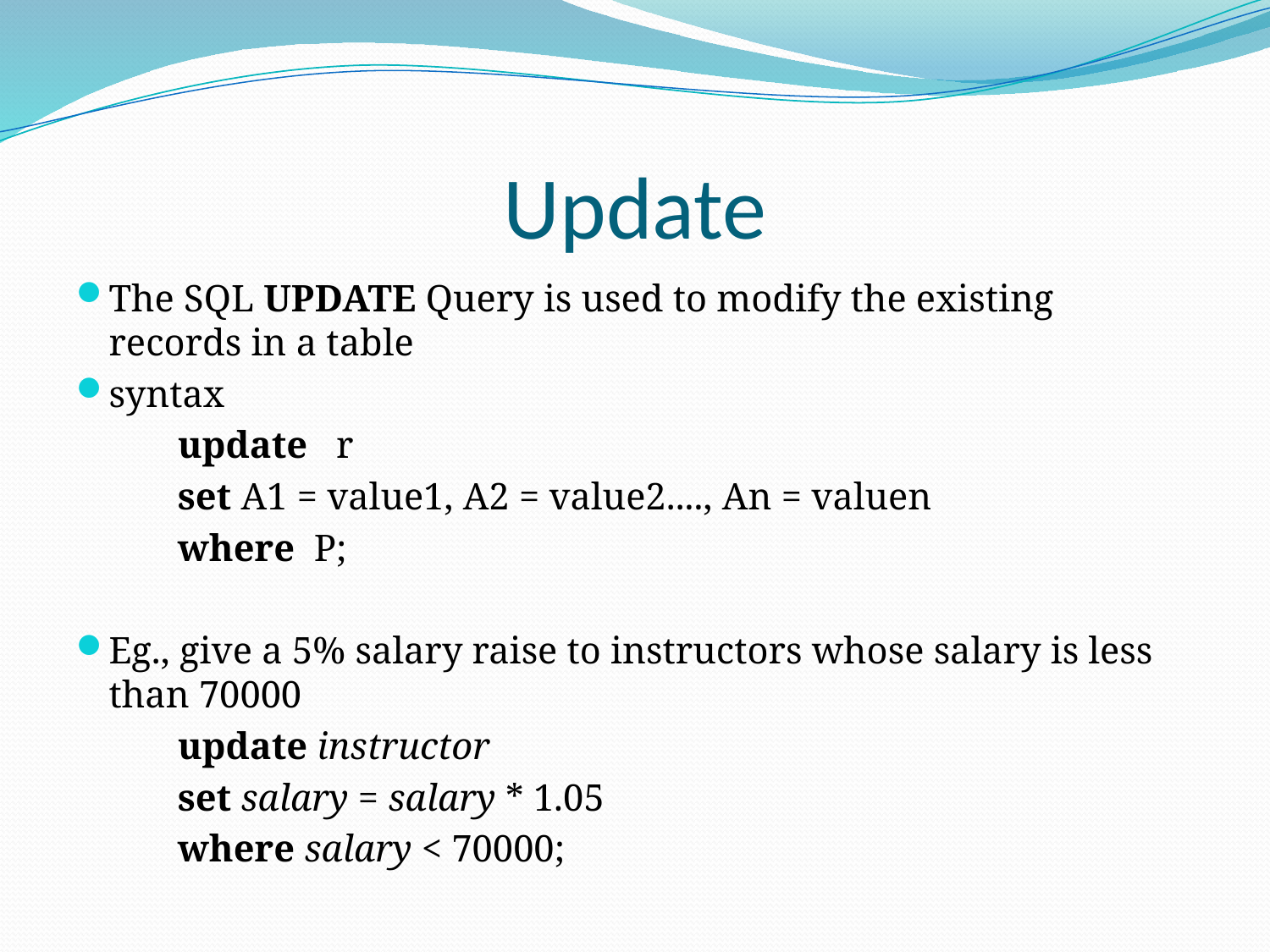

# Update
The SQL UPDATE Query is used to modify the existing records in a table
syntax
	update   r
	set A1 = value1, A2 = value2...., An = valuen
	where  P;

Eg., give a 5% salary raise to instructors whose salary is less than 70000
	update instructor
	set salary = salary * 1.05
	where salary < 70000;